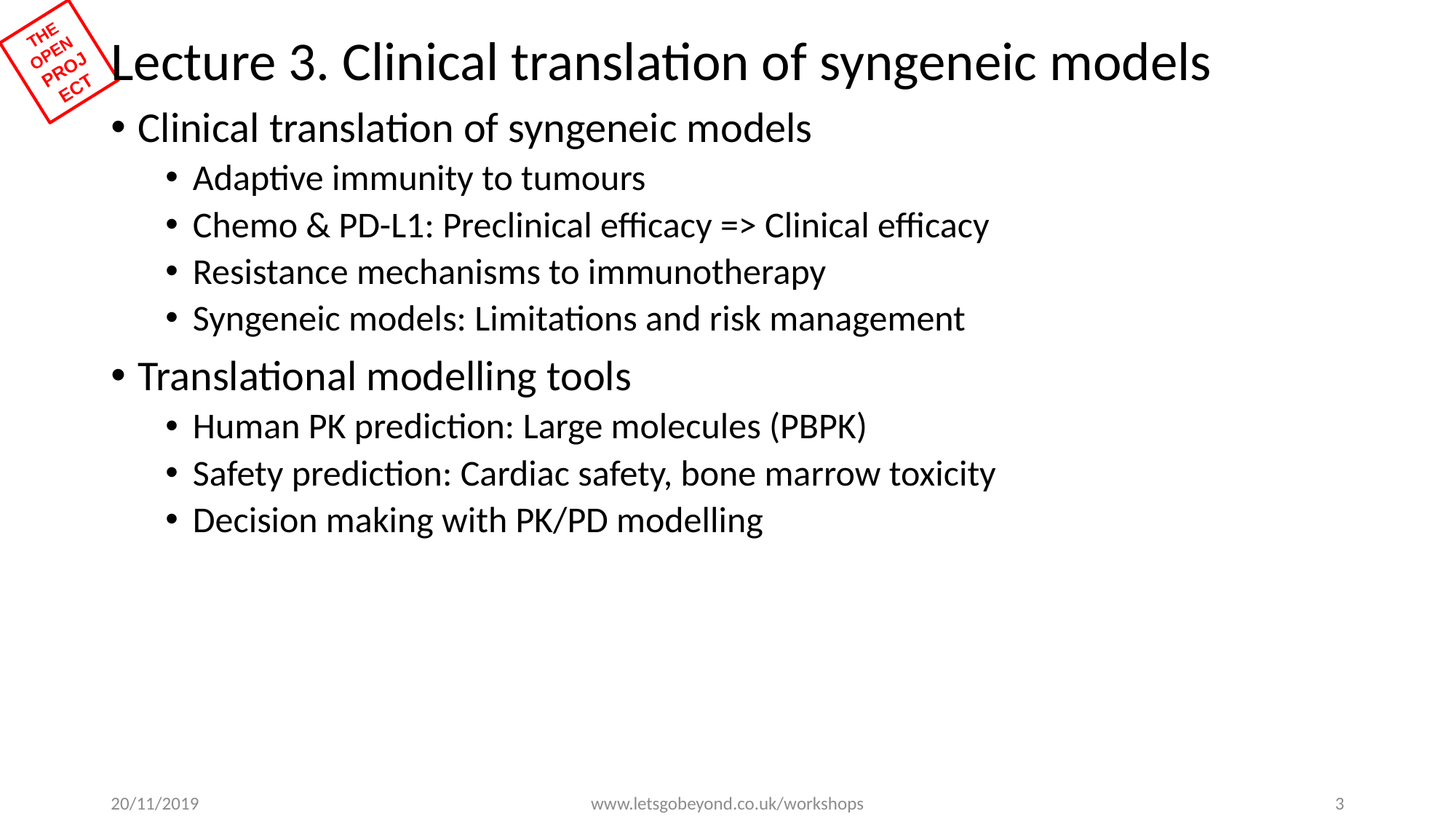

# Lecture 3. Clinical translation of syngeneic models
Clinical translation of syngeneic models
Adaptive immunity to tumours
Chemo & PD-L1: Preclinical efficacy => Clinical efficacy
Resistance mechanisms to immunotherapy
Syngeneic models: Limitations and risk management
Translational modelling tools
Human PK prediction: Large molecules (PBPK)
Safety prediction: Cardiac safety, bone marrow toxicity
Decision making with PK/PD modelling
20/11/2019
www.letsgobeyond.co.uk/workshops
3